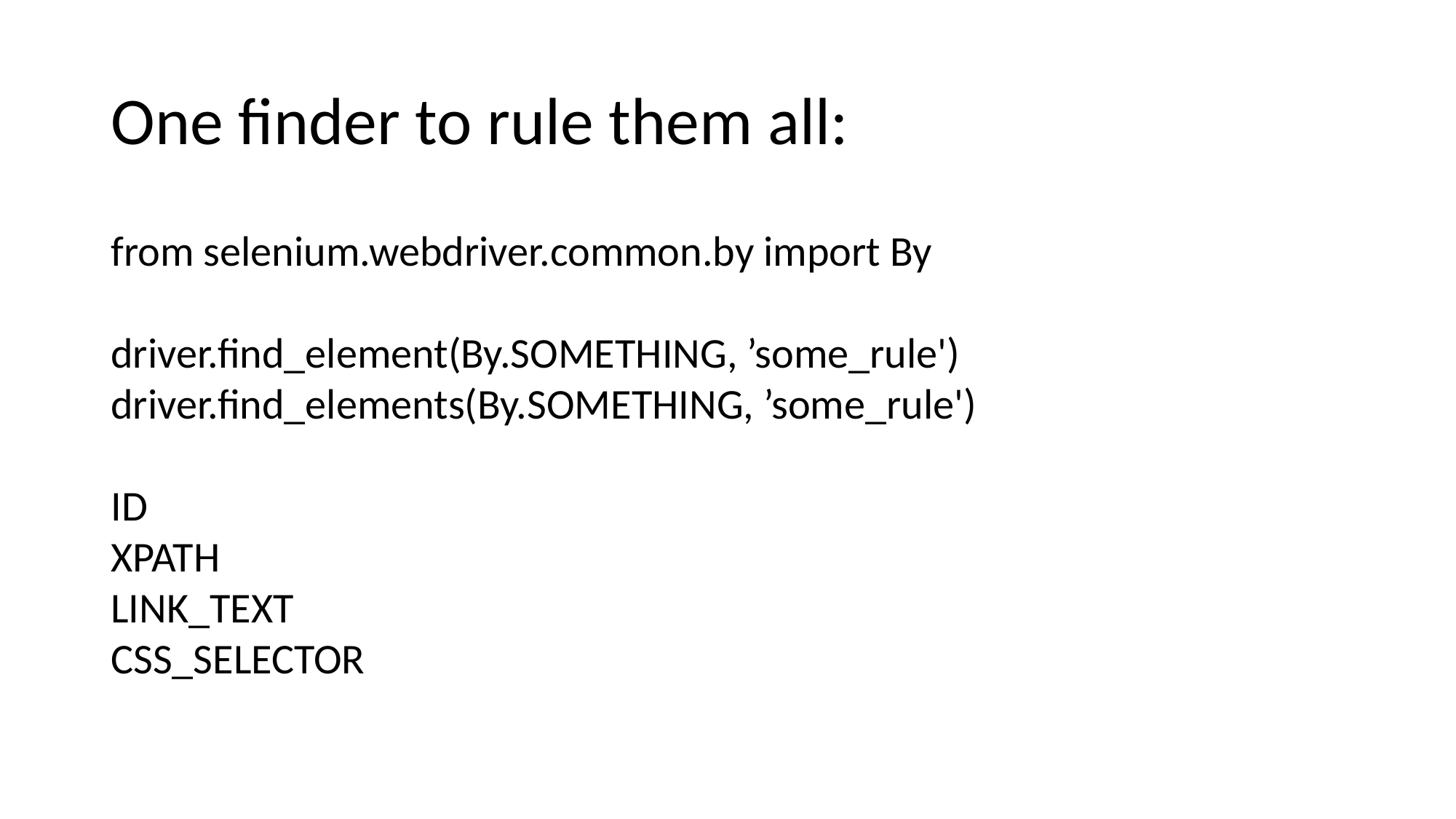

# One finder to rule them all:
from selenium.webdriver.common.by import By

driver.find_element(By.SOMETHING, ’some_rule') driver.find_elements(By.SOMETHING, ’some_rule')

ID
XPATH
LINK_TEXT
CSS_SELECTOR